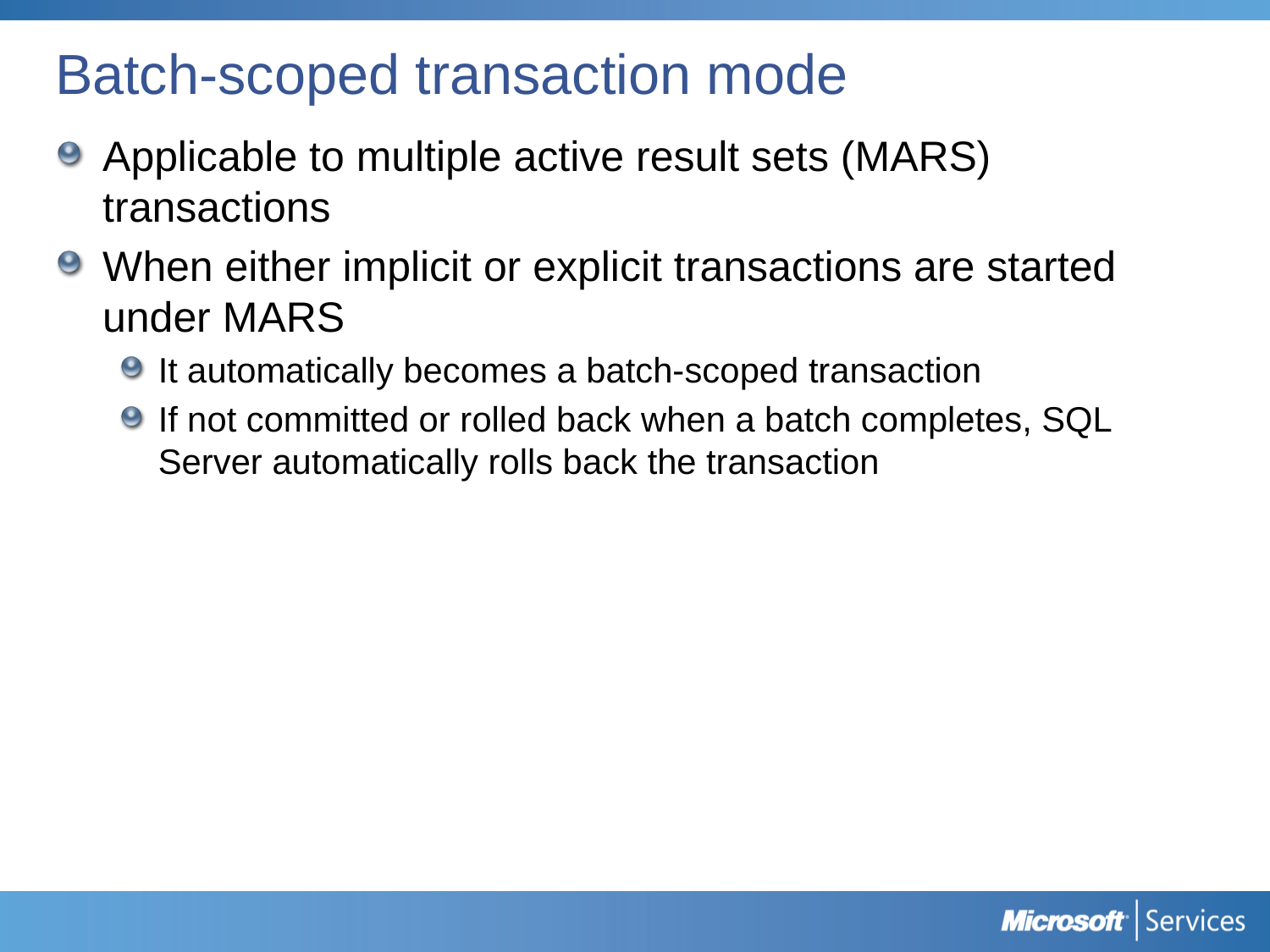

# Batch-scoped transaction mode
Applicable to multiple active result sets (MARS) transactions
When either implicit or explicit transactions are started under MARS
It automatically becomes a batch-scoped transaction
If not committed or rolled back when a batch completes, SQL Server automatically rolls back the transaction